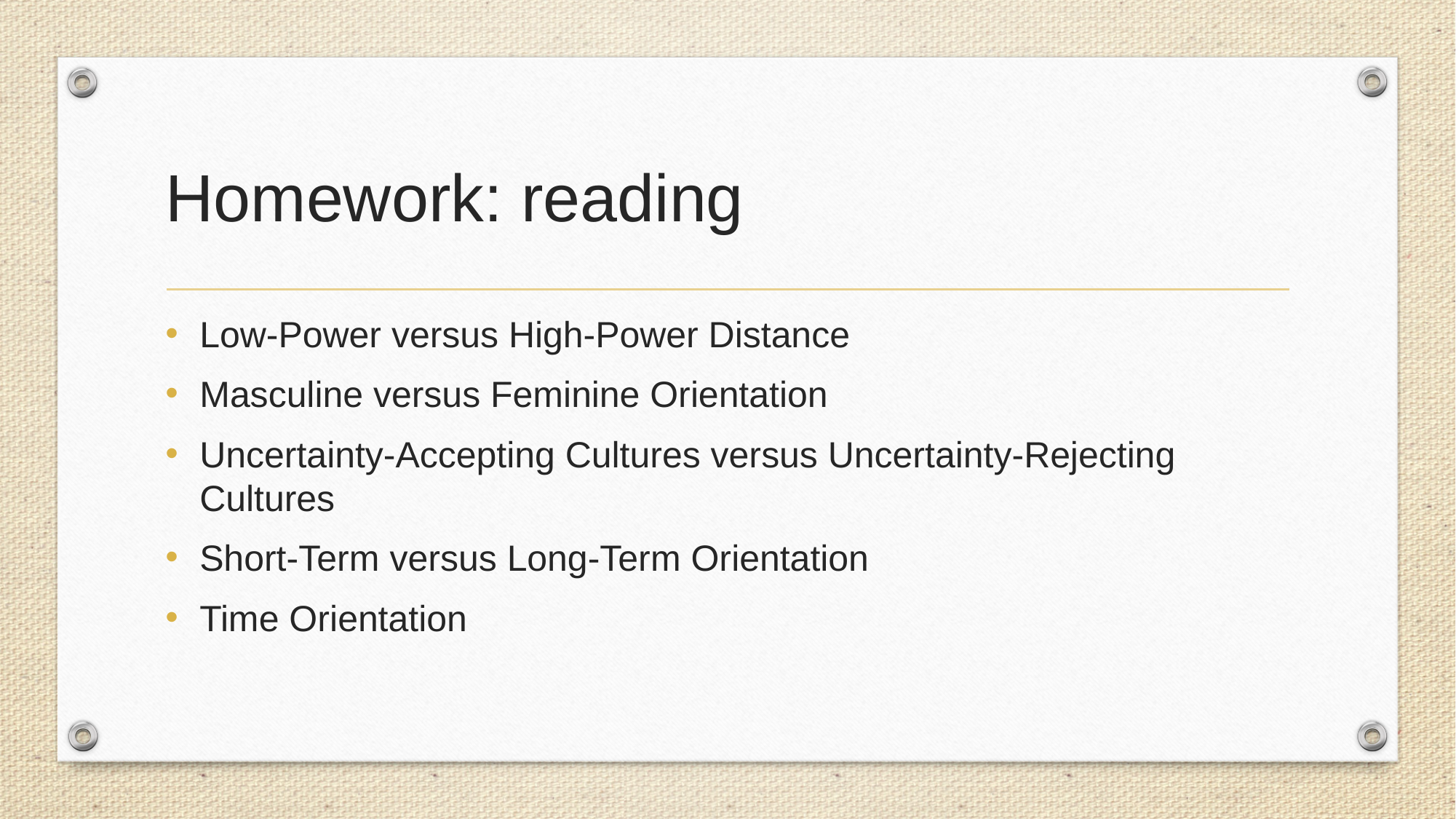

# Homework: reading
Low-Power versus High-Power Distance
Masculine versus Feminine Orientation
Uncertainty-Accepting Cultures versus Uncertainty-Rejecting Cultures
Short-Term versus Long-Term Orientation
Time Orientation